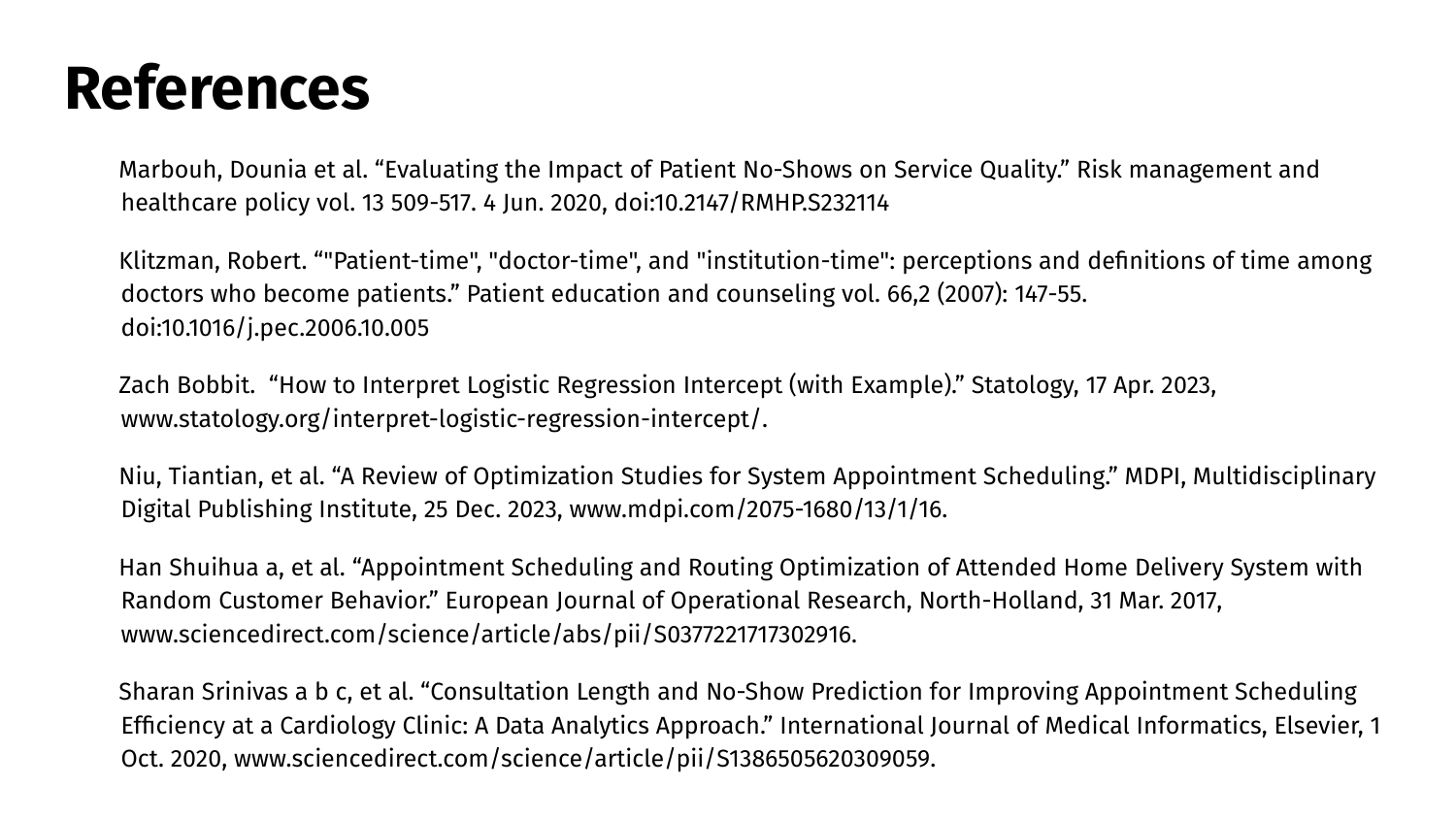

# References
Marbouh, Dounia et al. “Evaluating the Impact of Patient No-Shows on Service Quality.” Risk management and healthcare policy vol. 13 509-517. 4 Jun. 2020, doi:10.2147/RMHP.S232114
Klitzman, Robert. “"Patient-time", "doctor-time", and "institution-time": perceptions and definitions of time among doctors who become patients.” Patient education and counseling vol. 66,2 (2007): 147-55. doi:10.1016/j.pec.2006.10.005
Zach Bobbit.  “How to Interpret Logistic Regression Intercept (with Example).” Statology, 17 Apr. 2023, www.statology.org/interpret-logistic-regression-intercept/.
Niu, Tiantian, et al. “A Review of Optimization Studies for System Appointment Scheduling.” MDPI, Multidisciplinary Digital Publishing Institute, 25 Dec. 2023, www.mdpi.com/2075-1680/13/1/16.
Han Shuihua a, et al. “Appointment Scheduling and Routing Optimization of Attended Home Delivery System with Random Customer Behavior.” European Journal of Operational Research, North-Holland, 31 Mar. 2017, www.sciencedirect.com/science/article/abs/pii/S0377221717302916.
Sharan Srinivas a b c, et al. “Consultation Length and No-Show Prediction for Improving Appointment Scheduling Efficiency at a Cardiology Clinic: A Data Analytics Approach.” International Journal of Medical Informatics, Elsevier, 1 Oct. 2020, www.sciencedirect.com/science/article/pii/S1386505620309059.